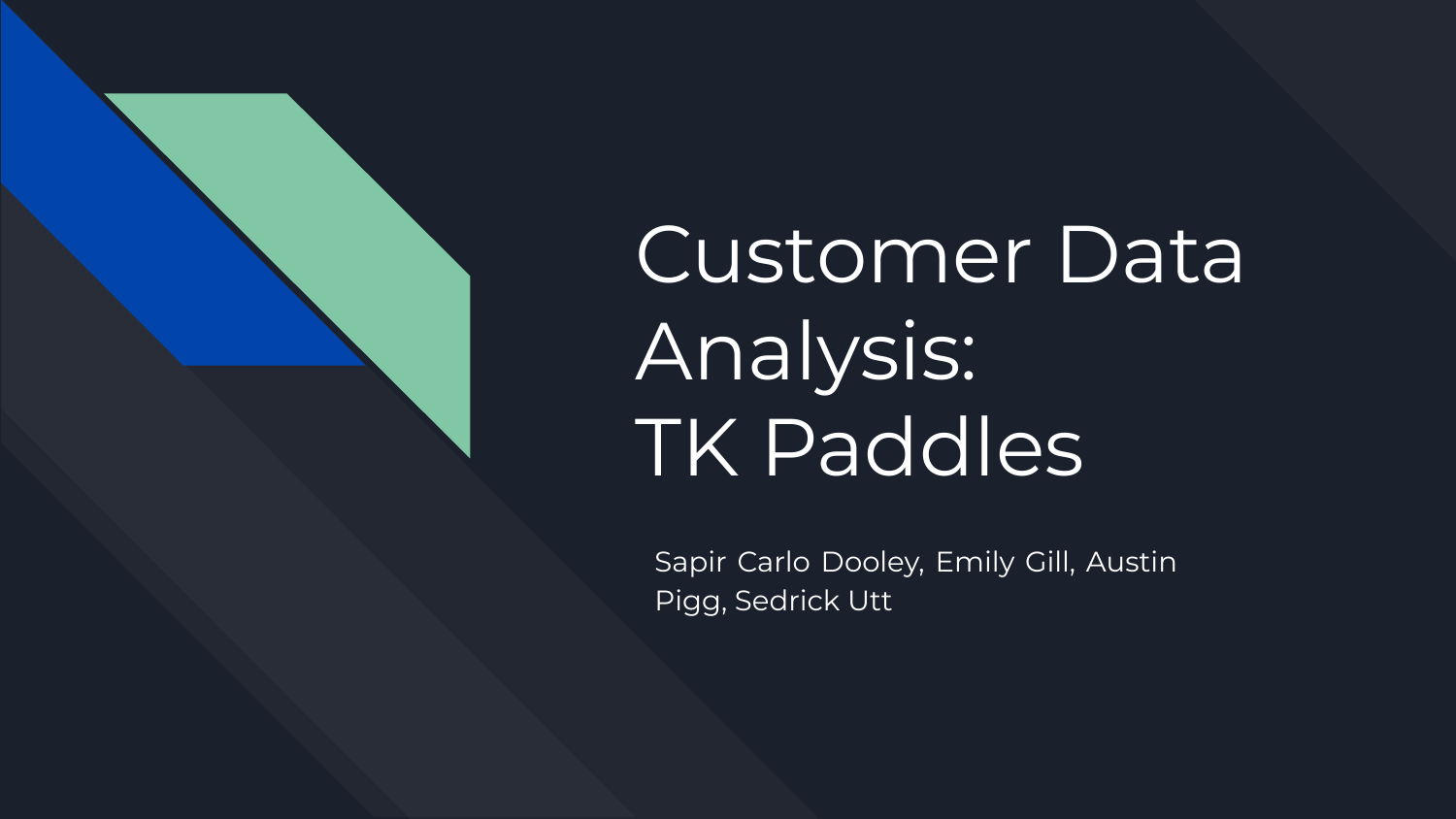

# Customer Data Analysis:
TK Paddles
Sapir Carlo Dooley, Emily Gill, Austin Pigg, Sedrick Utt